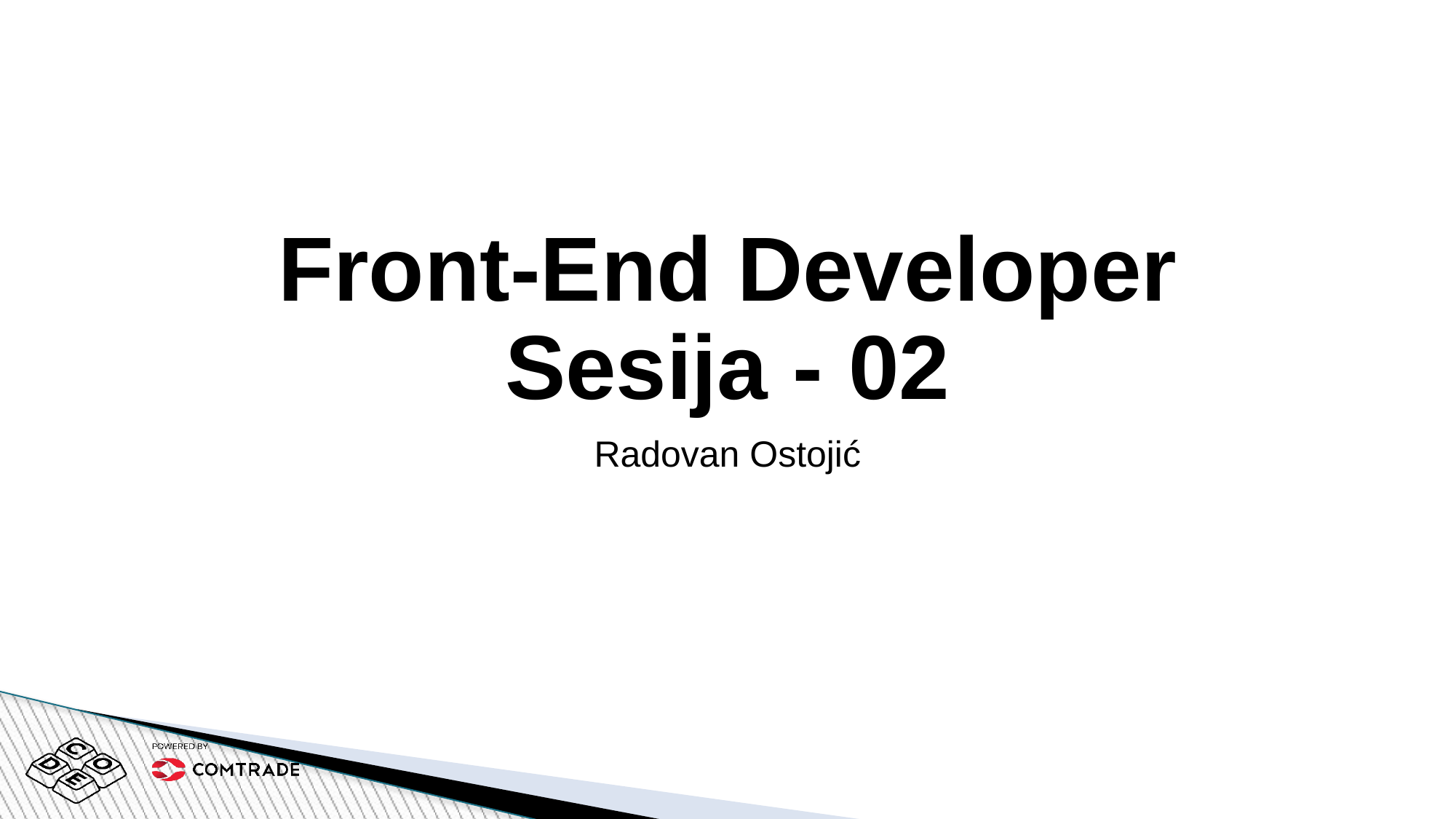

# Front-End Developer Sesija - 02
Radovan Ostojić